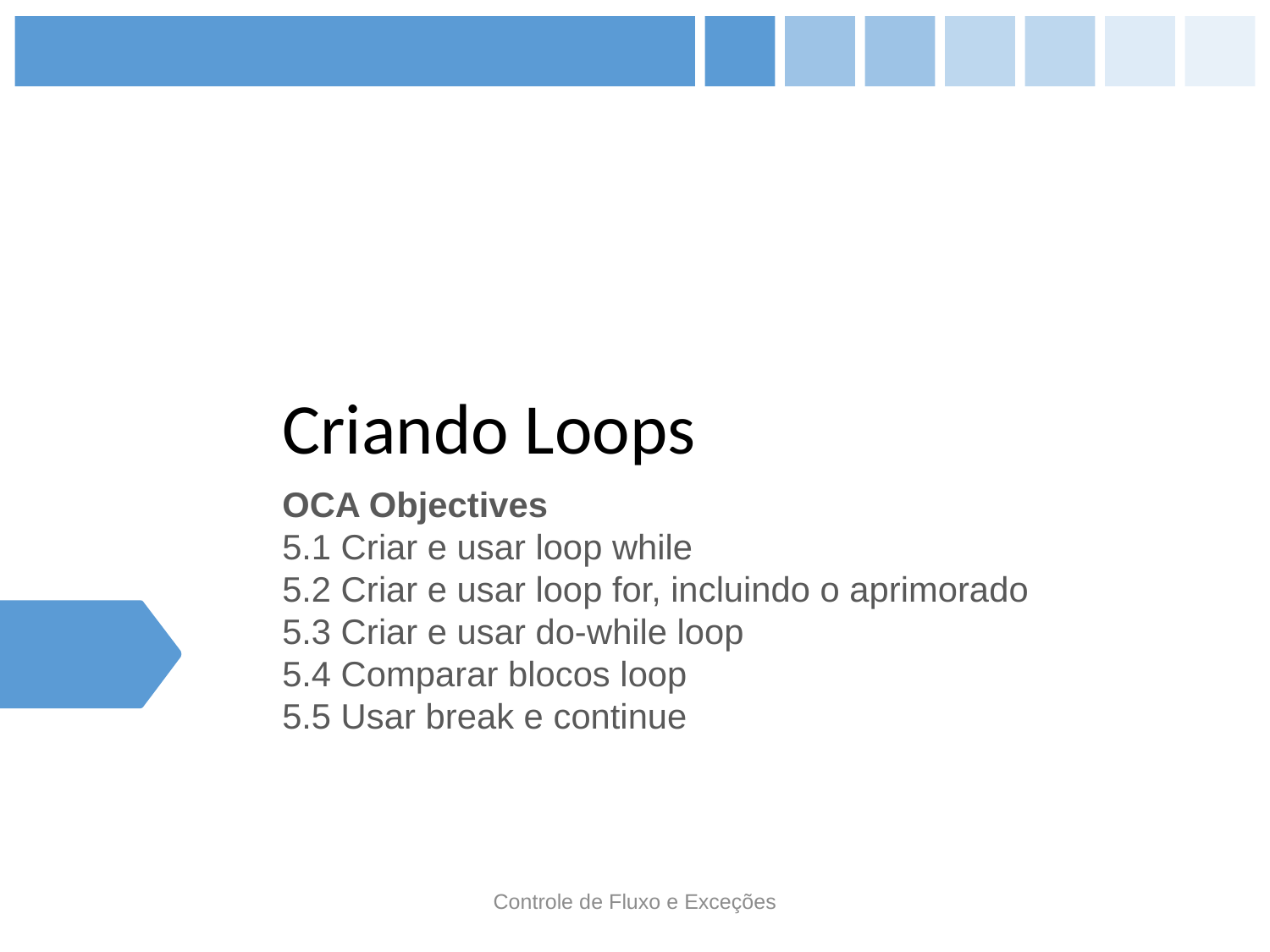

# Criando Loops
OCA Objectives
5.1 Criar e usar loop while
5.2 Criar e usar loop for, incluindo o aprimorado
5.3 Criar e usar do-while loop
5.4 Comparar blocos loop
5.5 Usar break e continue
Controle de Fluxo e Exceções